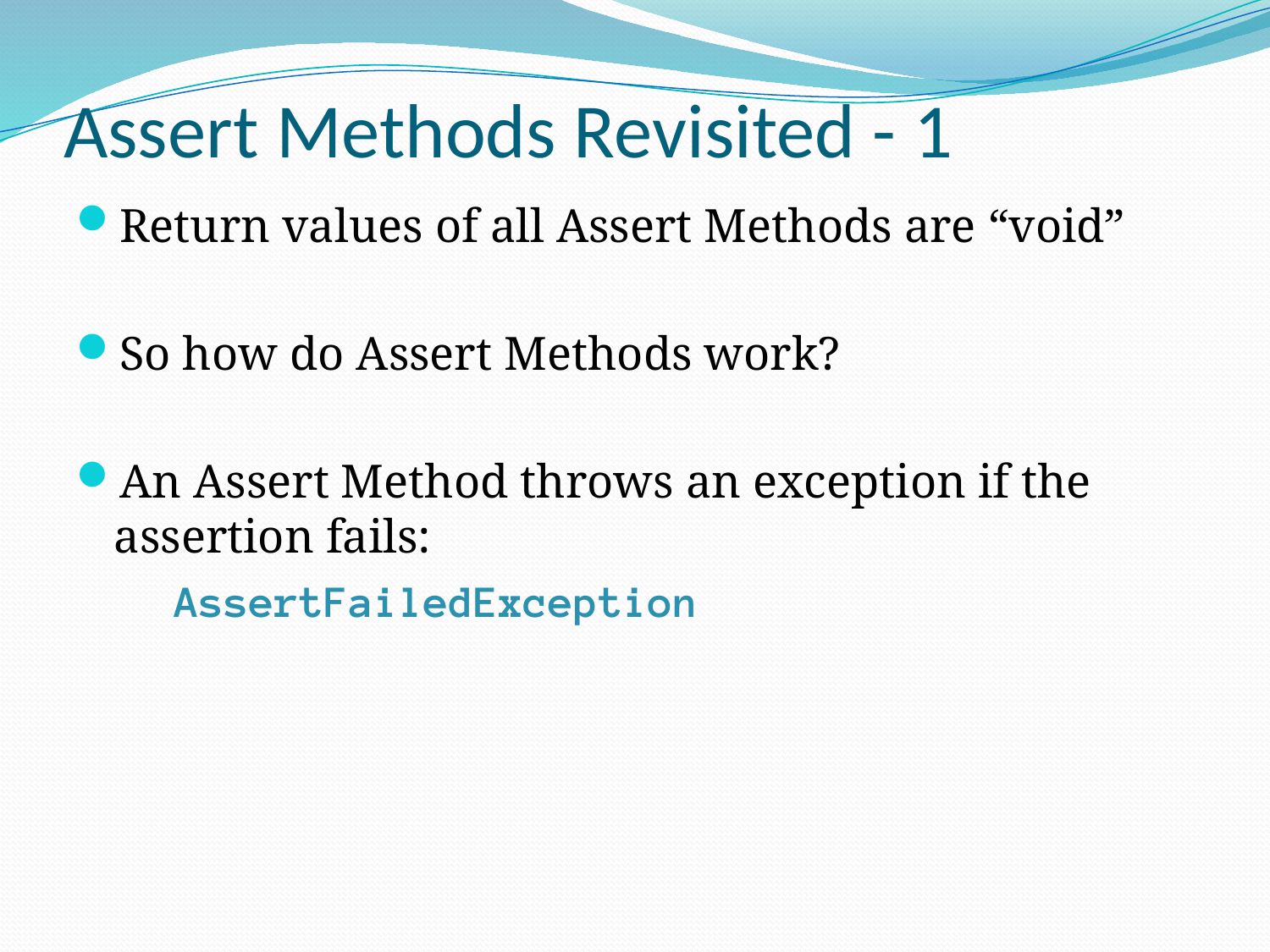

# Assert Methods Revisited - 1
Return values of all Assert Methods are “void”

So how do Assert Methods work?

An Assert Method throws an exception if the assertion fails:
AssertFailedException